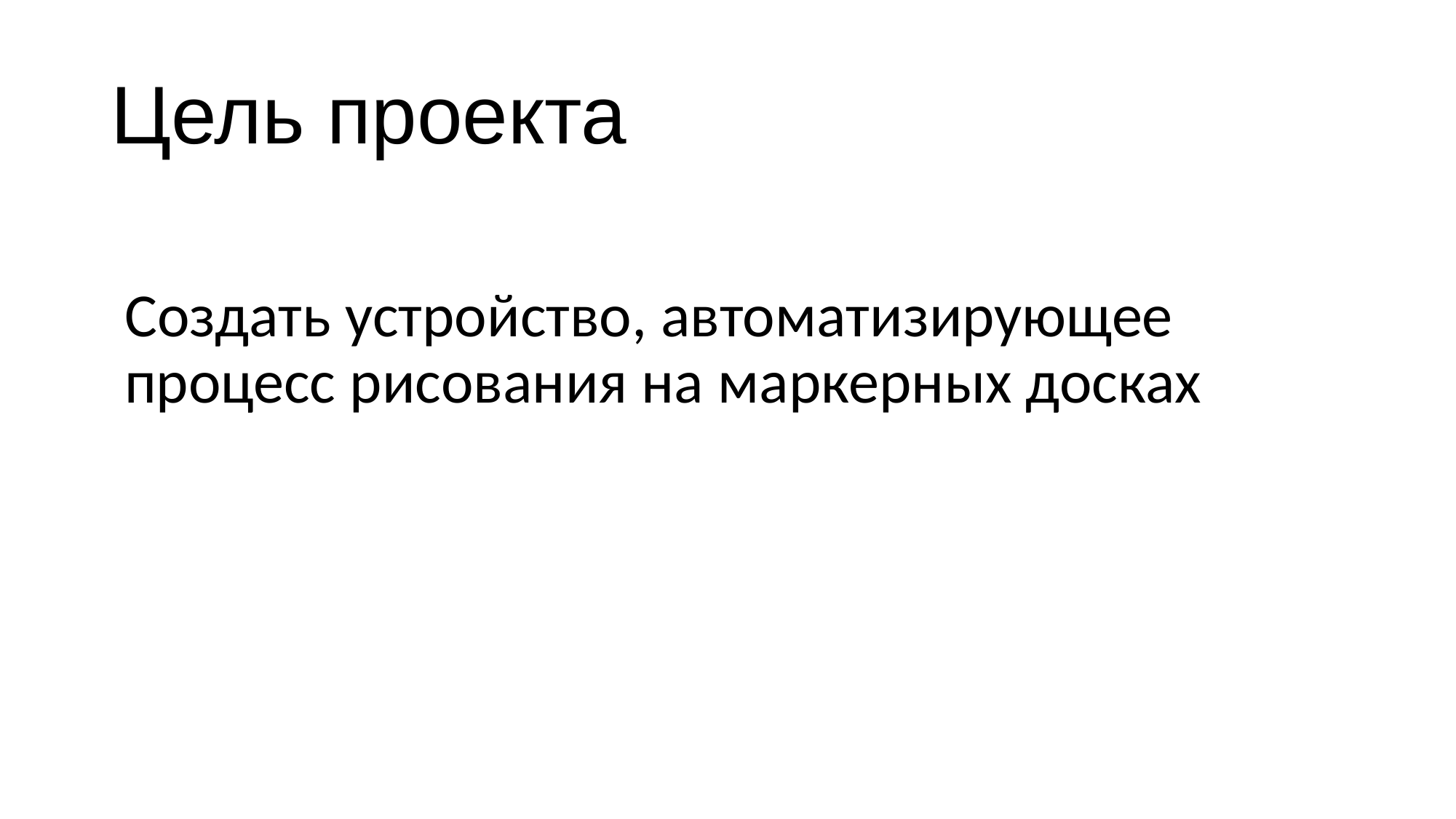

# Цель проекта
Создать устройство, автоматизирующее процесс рисования на маркерных досках